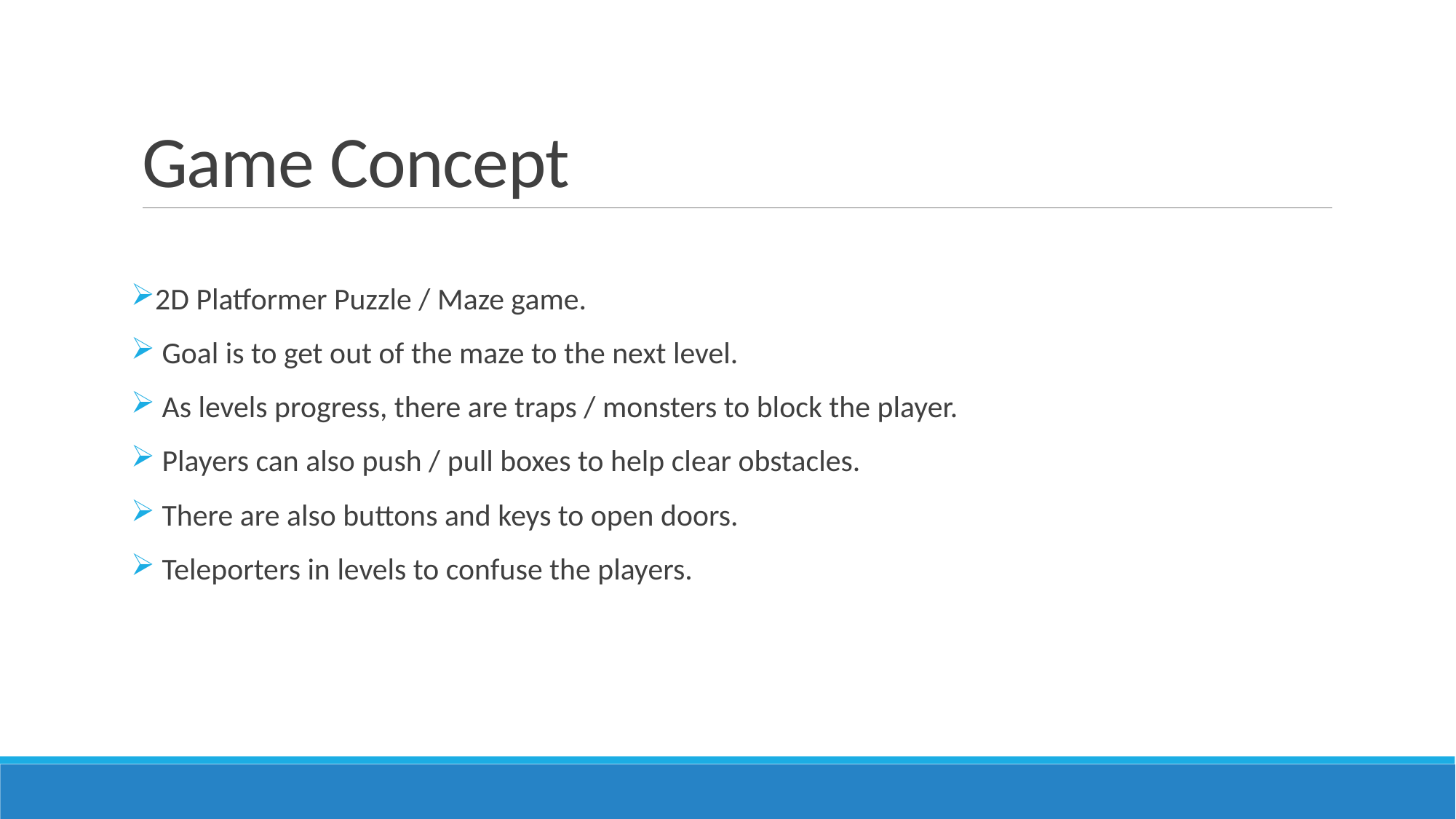

# Game Concept

2D Platformer Puzzle / Maze game.
 Goal is to get out of the maze to the next level.
 As levels progress, there are traps / monsters to block the player.
 Players can also push / pull boxes to help clear obstacles.
 There are also buttons and keys to open doors.
 Teleporters in levels to confuse the players.